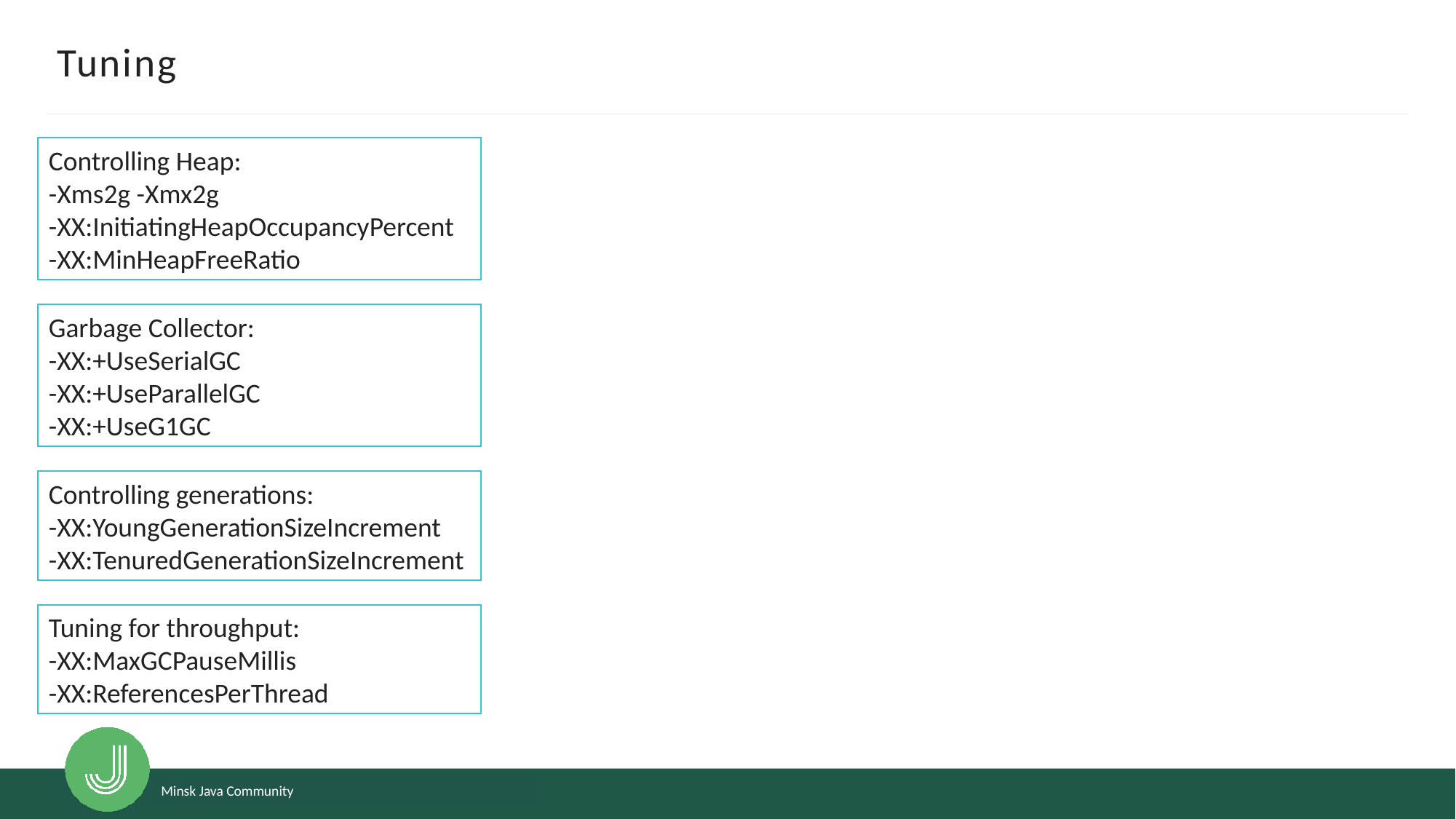

# Tuning
Controlling Heap:
-Xms2g -Xmx2g
-XX:InitiatingHeapOccupancyPercent
-XX:MinHeapFreeRatio
Garbage Collector:
-XX:+UseSerialGC
-XX:+UseParallelGC
-XX:+UseG1GC
Controlling generations:
-XX:YoungGenerationSizeIncrement
-XX:TenuredGenerationSizeIncrement
Tuning for throughput:
-XX:MaxGCPauseMillis
-XX:ReferencesPerThread